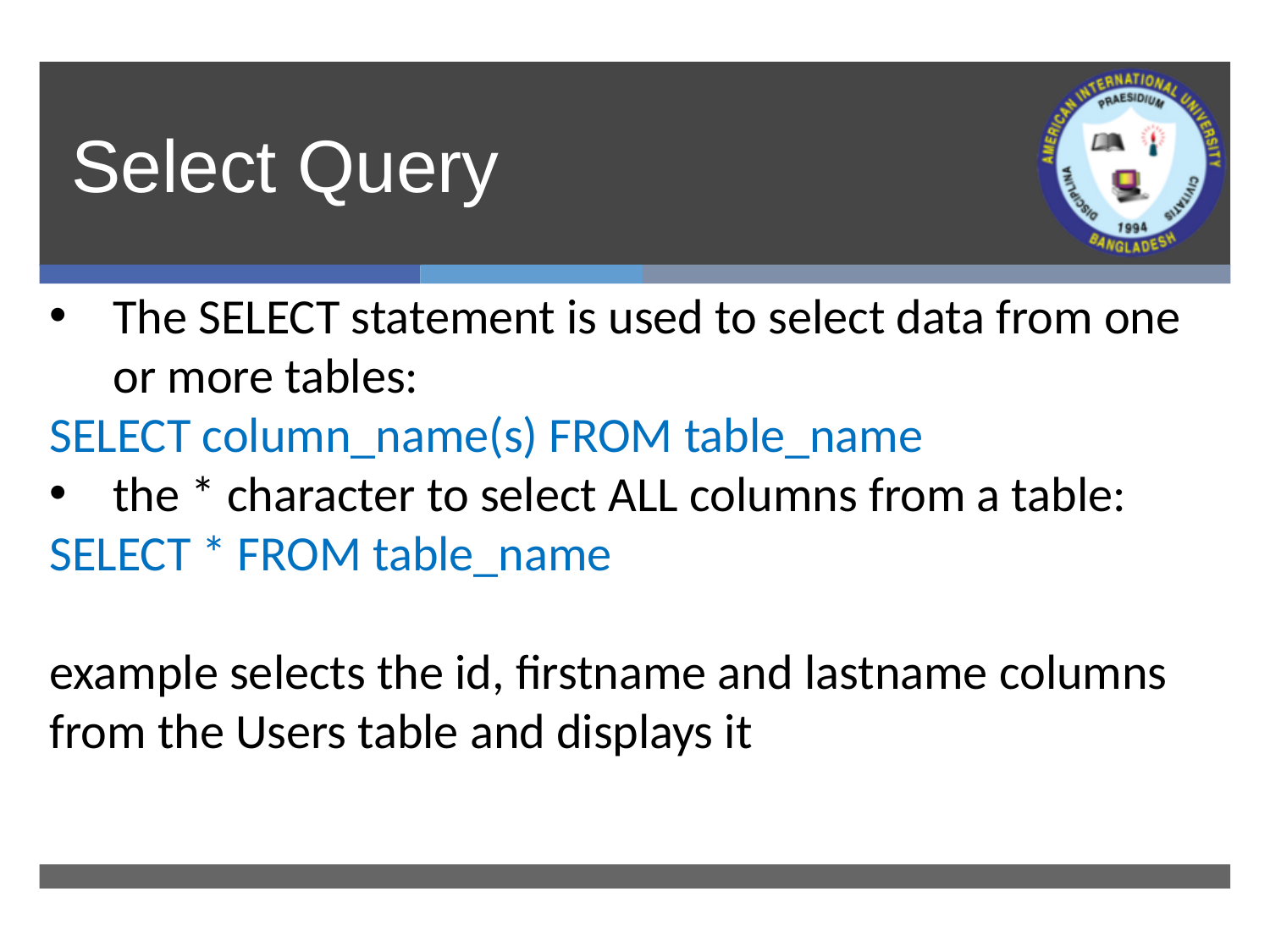

# Select Query
The SELECT statement is used to select data from one or more tables:
SELECT column_name(s) FROM table_name
the * character to select ALL columns from a table:
SELECT * FROM table_name

example selects the id, firstname and lastname columns from the Users table and displays it